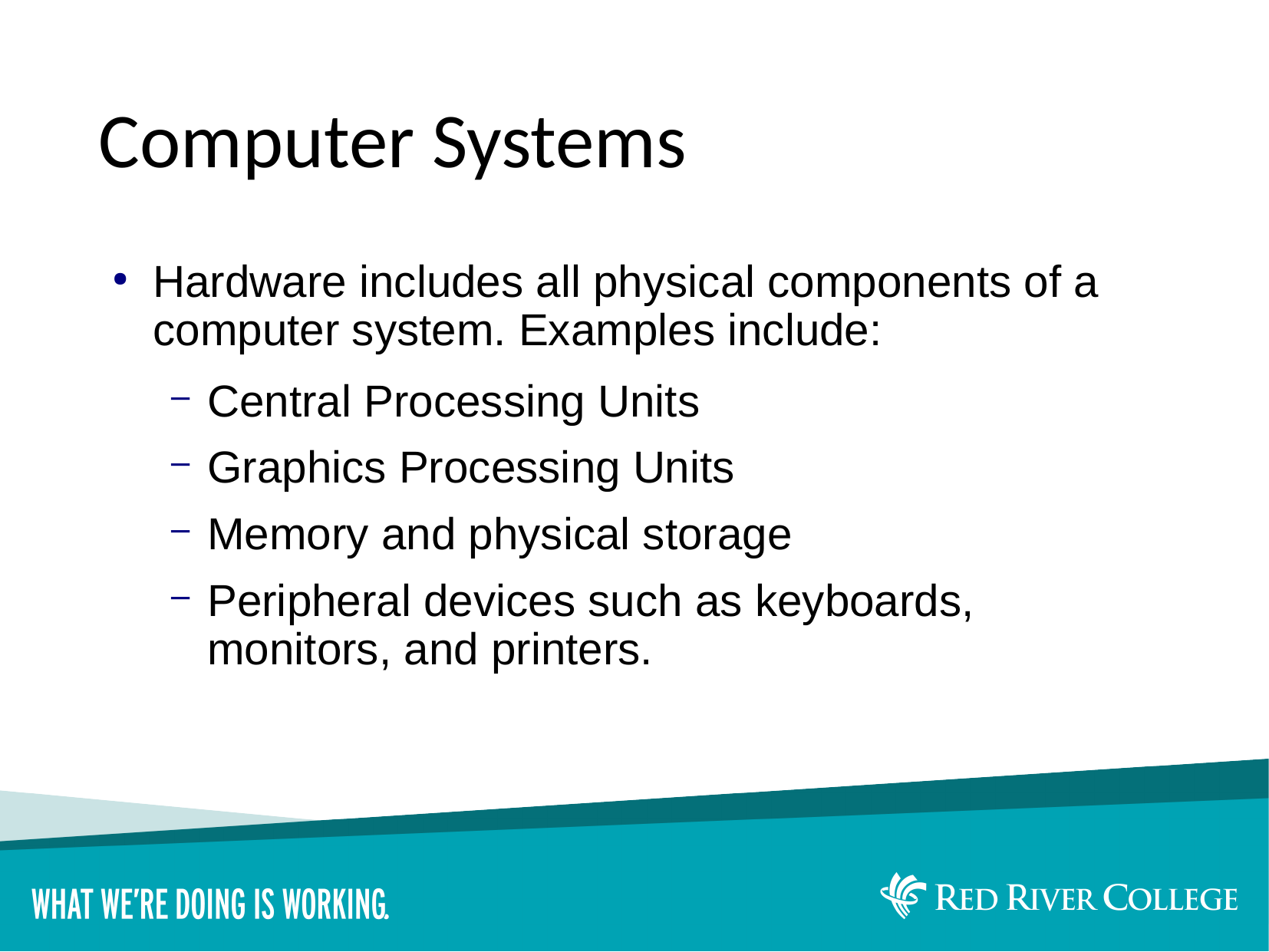

# Computer Systems
Hardware includes all physical components of a computer system. Examples include:
Central Processing Units
Graphics Processing Units
Memory and physical storage
Peripheral devices such as keyboards, monitors, and printers.